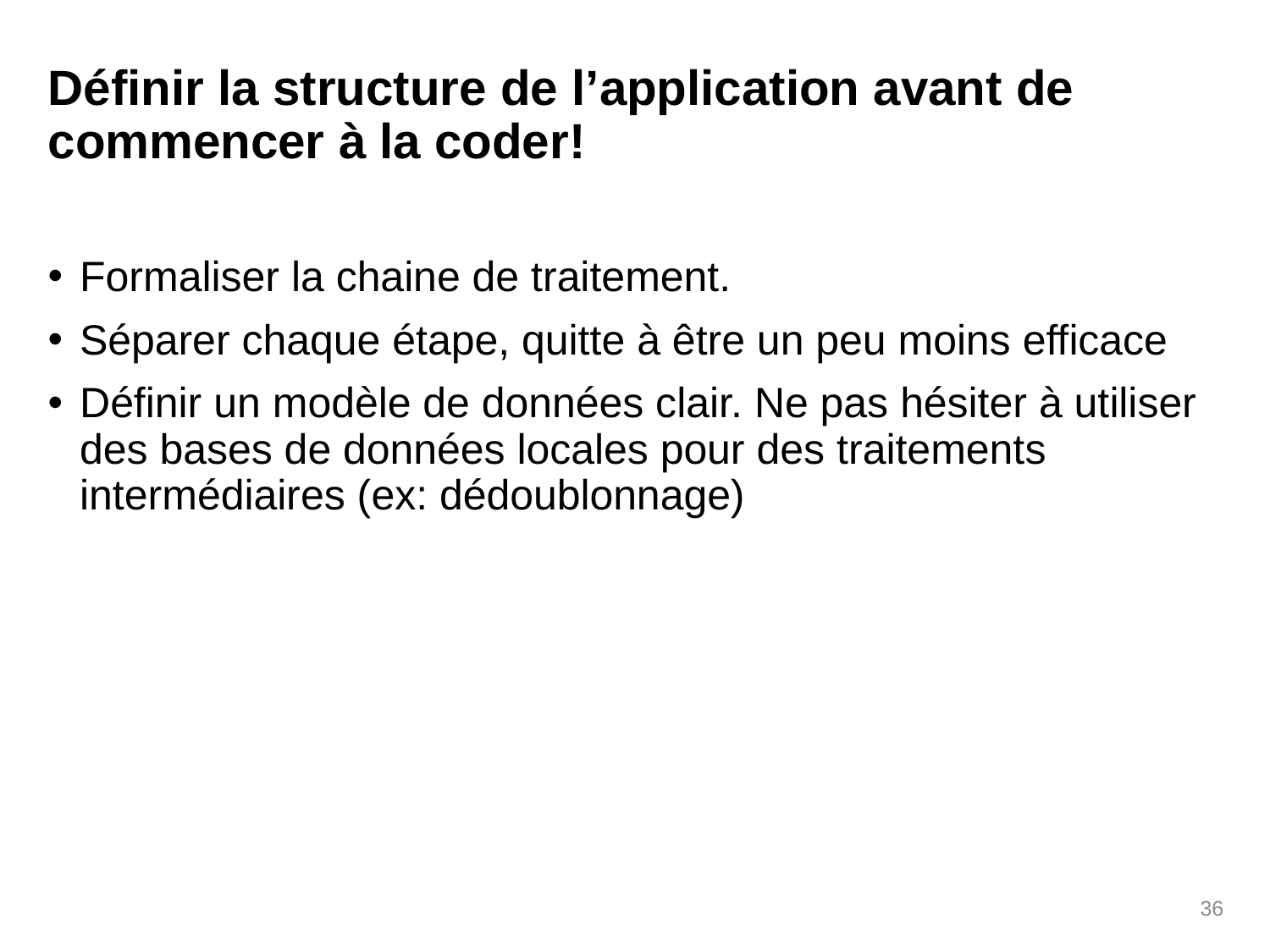

# Définir la structure de l’application avant de commencer à la coder!
Formaliser la chaine de traitement.
Séparer chaque étape, quitte à être un peu moins efficace
Définir un modèle de données clair. Ne pas hésiter à utiliser des bases de données locales pour des traitements intermédiaires (ex: dédoublonnage)
36